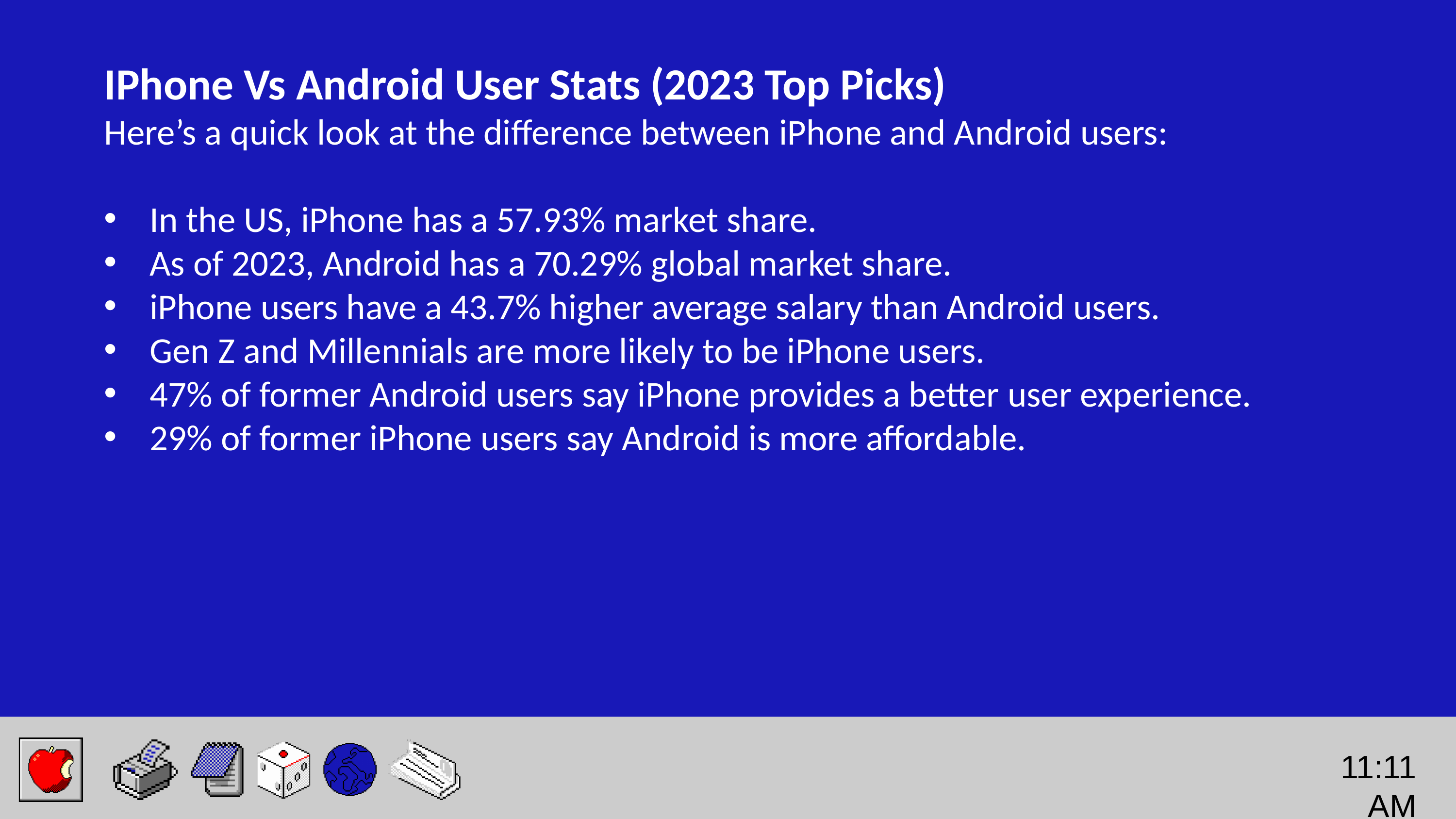

IPhone Vs Android User Stats (2023 Top Picks)
Here’s a quick look at the difference between iPhone and Android users:

In the US, iPhone has a 57.93% market share.
As of 2023, Android has a 70.29% global market share.
iPhone users have a 43.7% higher average salary than Android users.
Gen Z and Millennials are more likely to be iPhone users.
47% of former Android users say iPhone provides a better user experience.
29% of former iPhone users say Android is more affordable.

11:11AM